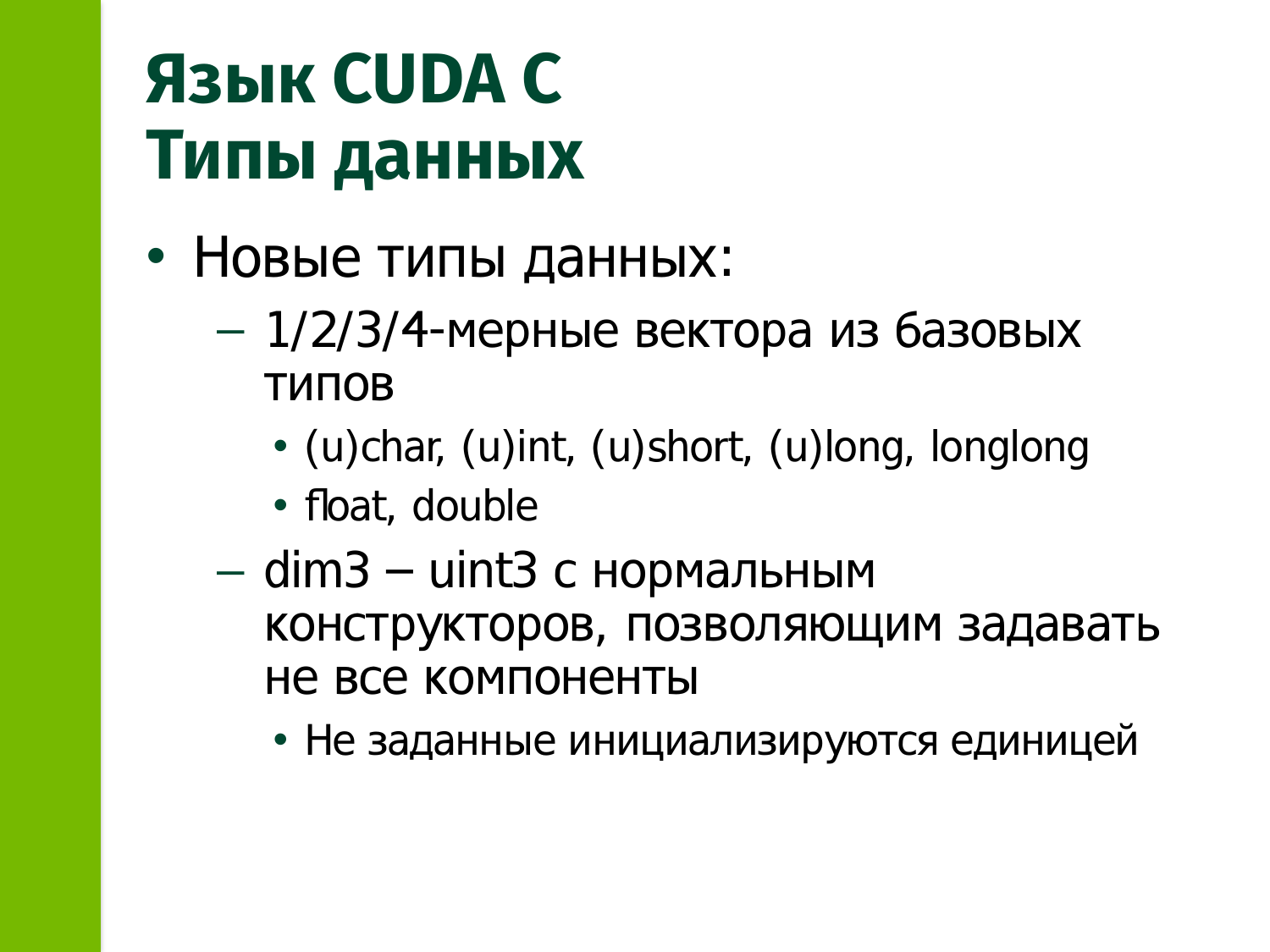

# Язык CUDA С Типы данных
Новые типы данных:
1/2/3/4-мерные вектора из базовых типов
(u)char, (u)int, (u)short, (u)long, longlong
float, double
dim3 – uint3 с нормальным конструкторов, позволяющим задавать не все компоненты
Не заданные инициализируются единицей